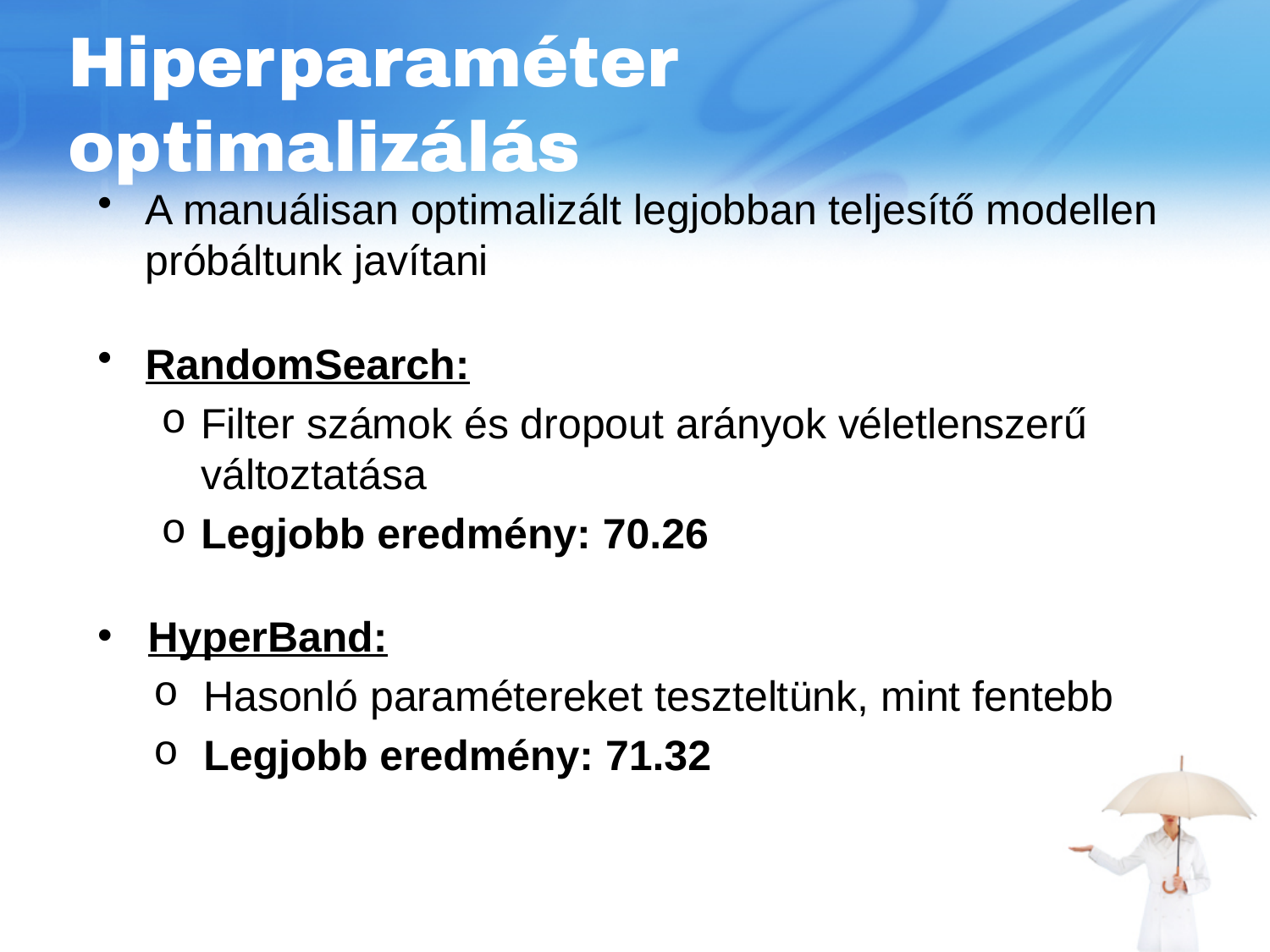

# Hiperparaméter optimalizálás
A manuálisan optimalizált legjobban teljesítő modellen próbáltunk javítani

RandomSearch:
Filter számok és dropout arányok véletlenszerű változtatása
Legjobb eredmény: 70.26

HyperBand:
Hasonló paramétereket teszteltünk, mint fentebb
Legjobb eredmény: 71.32